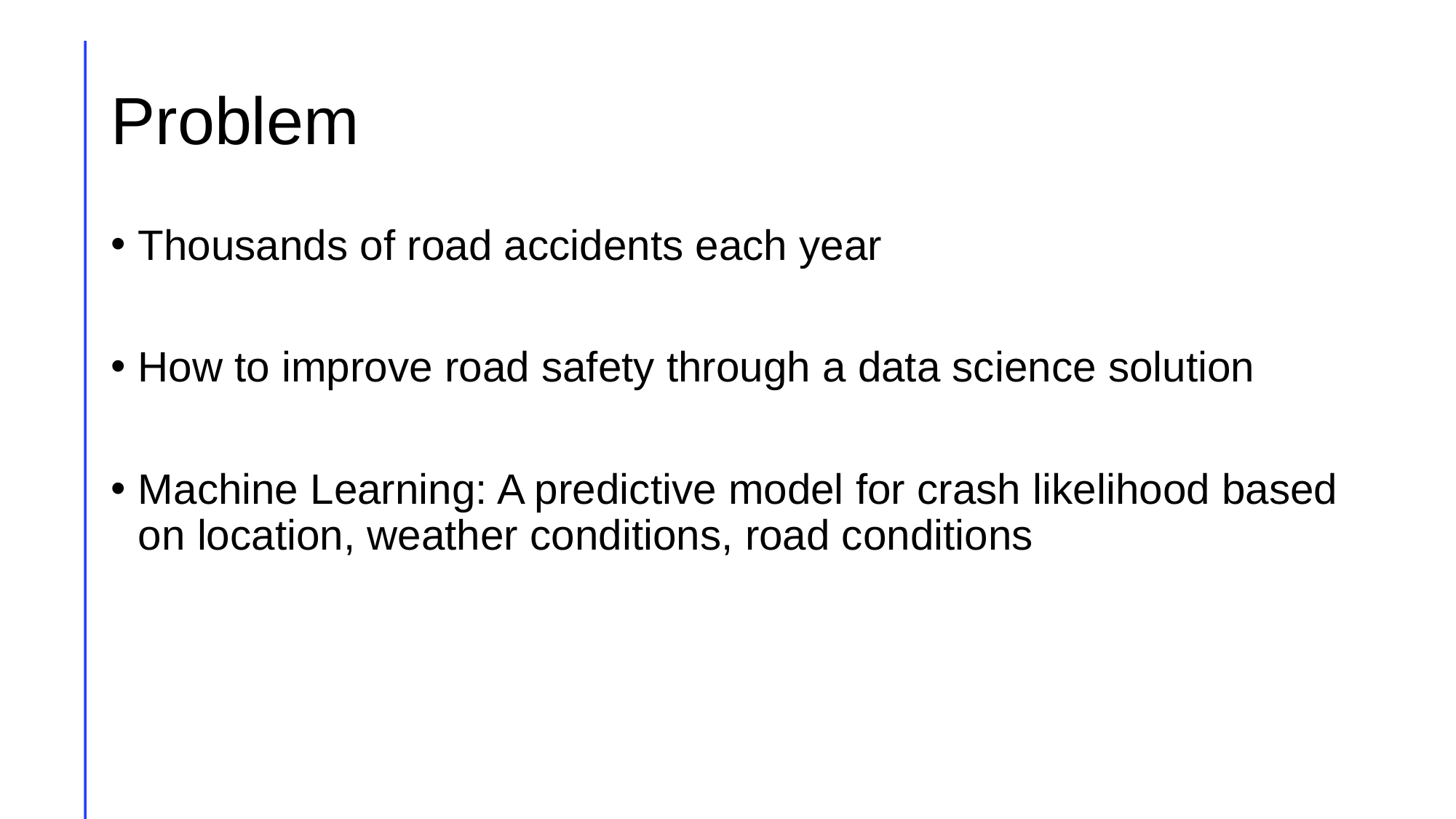

# Problem
Thousands of road accidents each year

How to improve road safety through a data science solution

Machine Learning: A predictive model for crash likelihood based on location, weather conditions, road conditions